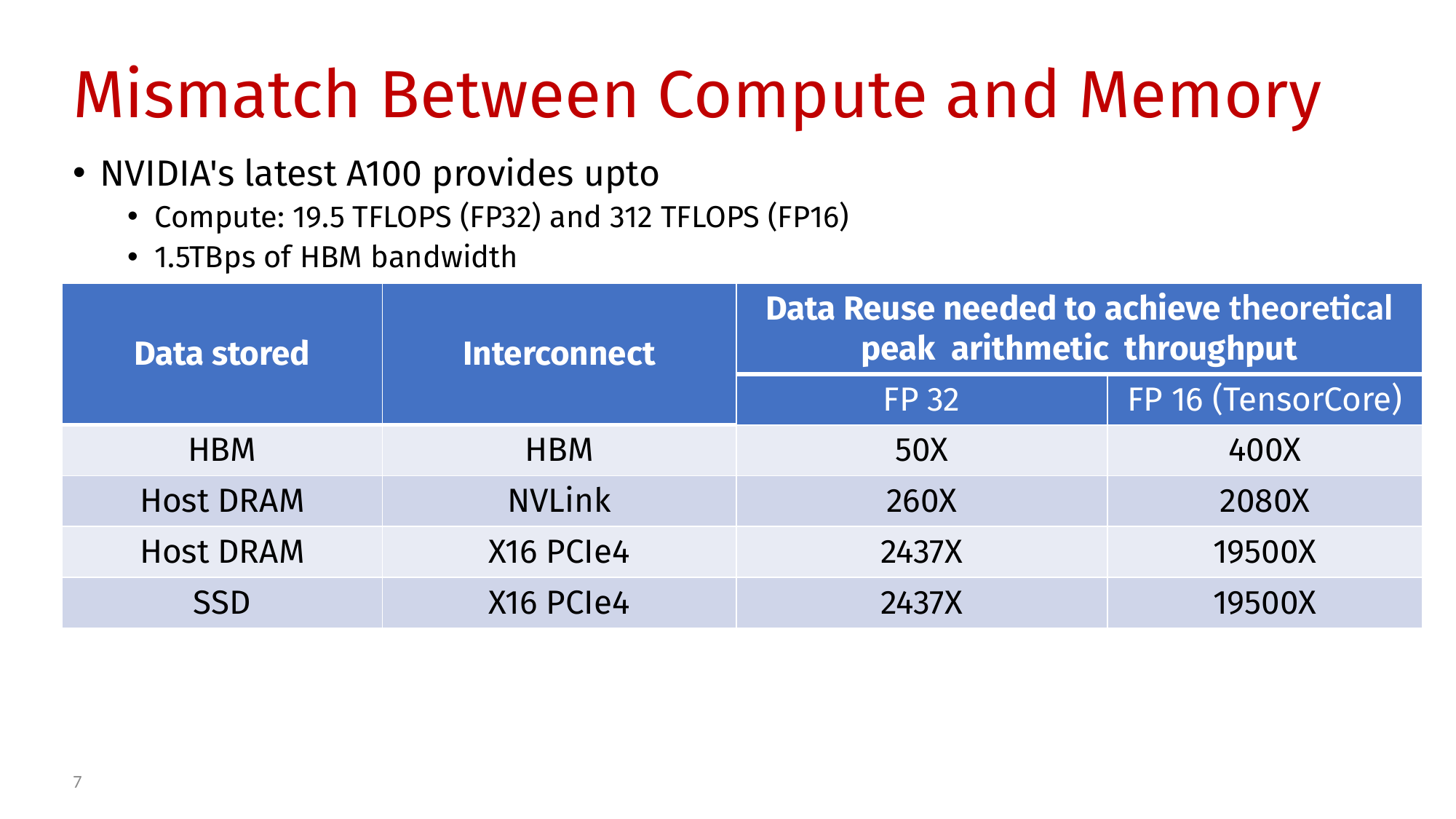

# Mismatch Between Compute and Memory
NVIDIA's latest A100 provides upto
Compute: 19.5 TFLOPS (FP32) and 312 TFLOPS (FP16)
1.5TBps of HBM bandwidth
| Data stored | Interconnect | Data Reuse needed to achieve theoretical peak  arithmetic  throughput |  |
| --- | --- | --- | --- |
|  |  | FP 32 | FP 16 (TensorCore) |
| HBM | HBM | 50X | 400X |
| Host DRAM | NVLink | 260X | 2080X |
| Host DRAM | X16 PCIe4 | 2437X | 19500X |
| SSD | X16 PCIe4 | 2437X | 19500X |
7